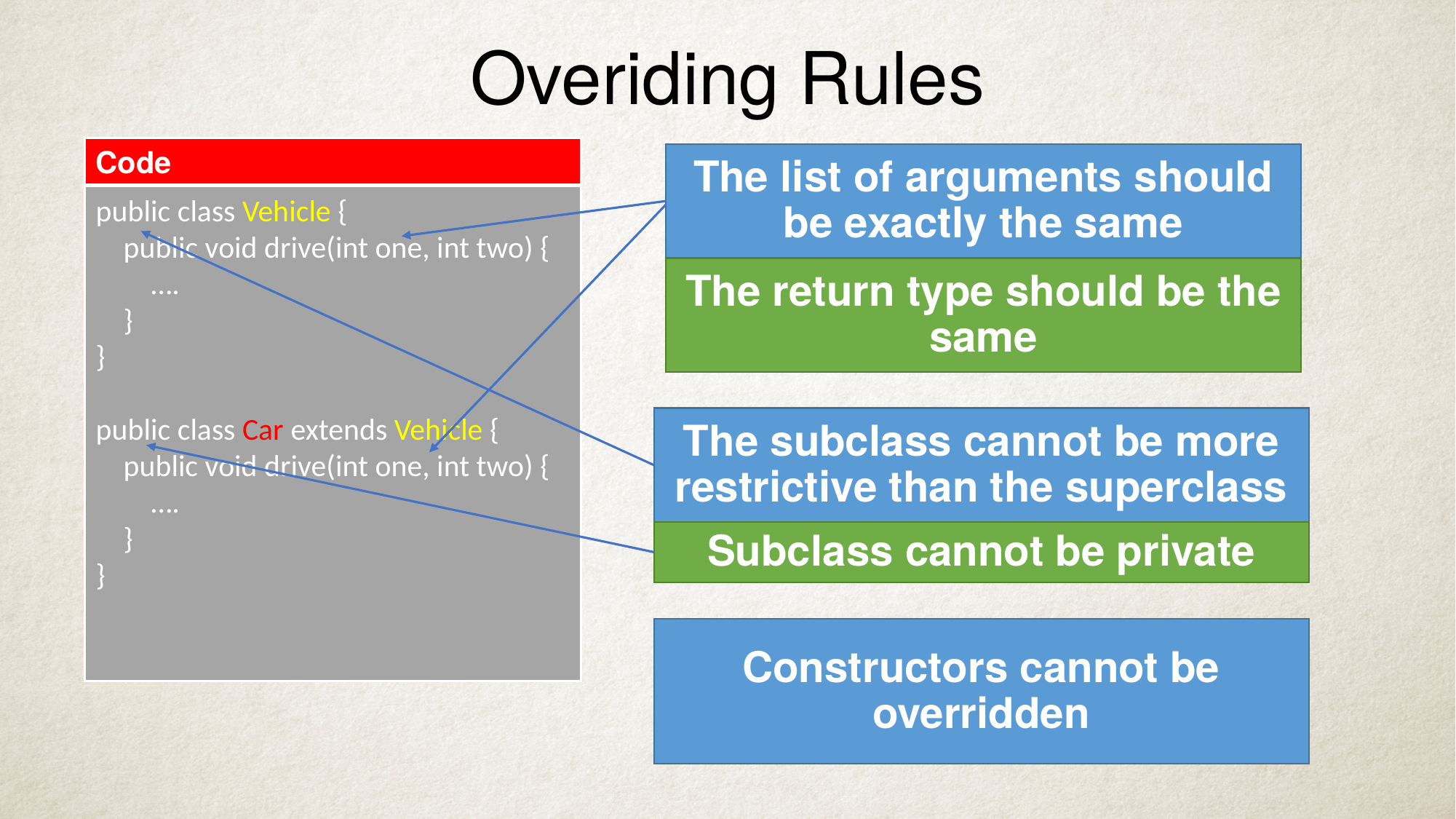

Overiding Rules
Code
# The list of arguments should be exactly the same
public class Vehicle {
    public void drive(int one, int two) {
        ….
    }
}

public class Car extends Vehicle {
    public void drive(int one, int two) {
        ….
    }
}
The return type should be the same

The subclass cannot be more restrictive than the superclass
Subclass cannot be private
Constructors cannot be overridden